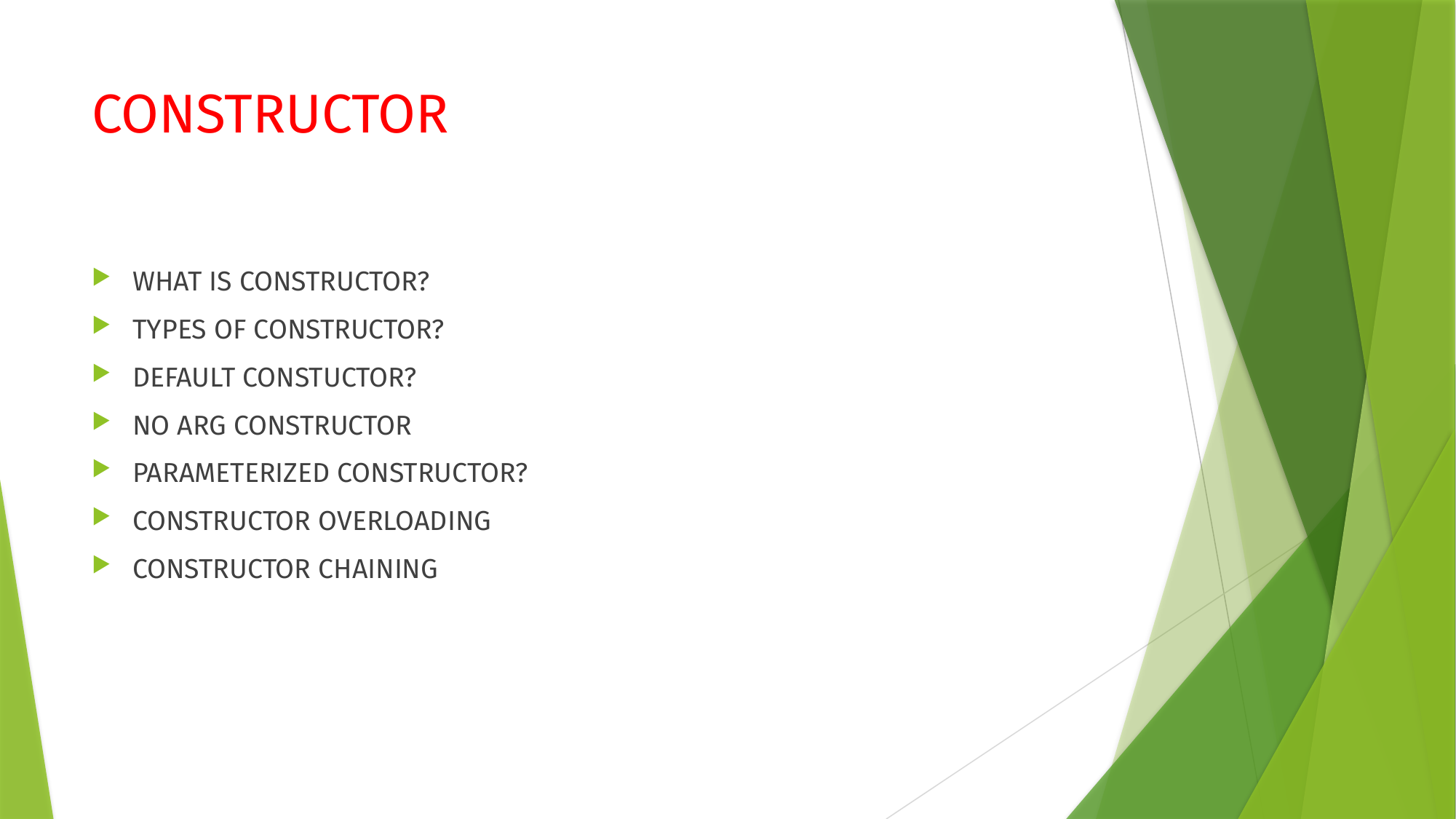

# CONSTRUCTOR
WHAT IS CONSTRUCTOR?
TYPES OF CONSTRUCTOR?
DEFAULT CONSTUCTOR?
NO ARG CONSTRUCTOR
PARAMETERIZED CONSTRUCTOR?
CONSTRUCTOR OVERLOADING
CONSTRUCTOR CHAINING